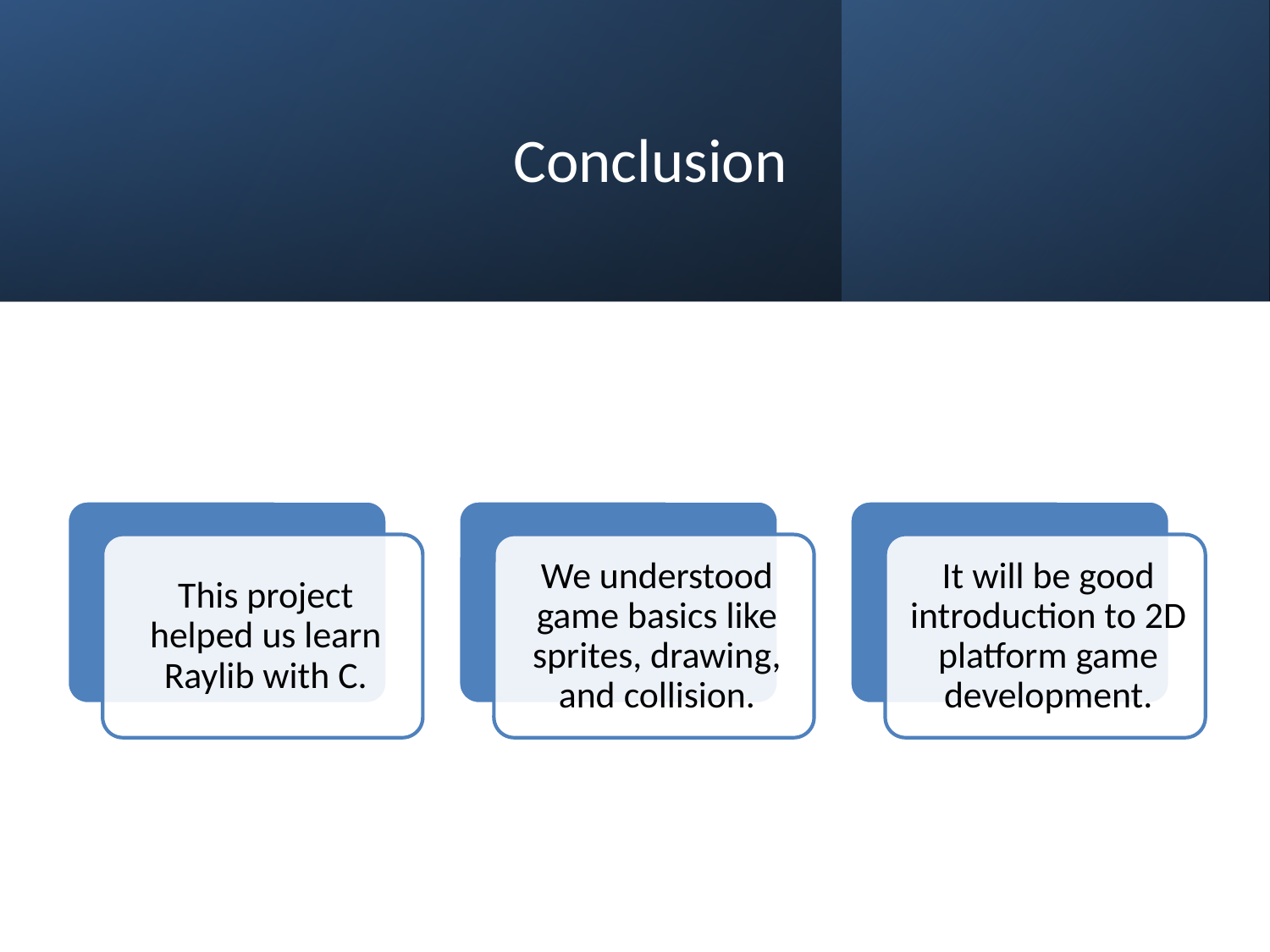

# Conclusion
This project helped us learn Raylib with C.
We understood game basics like sprites, drawing, and collision.
It will be good introduction to 2D platform game development.